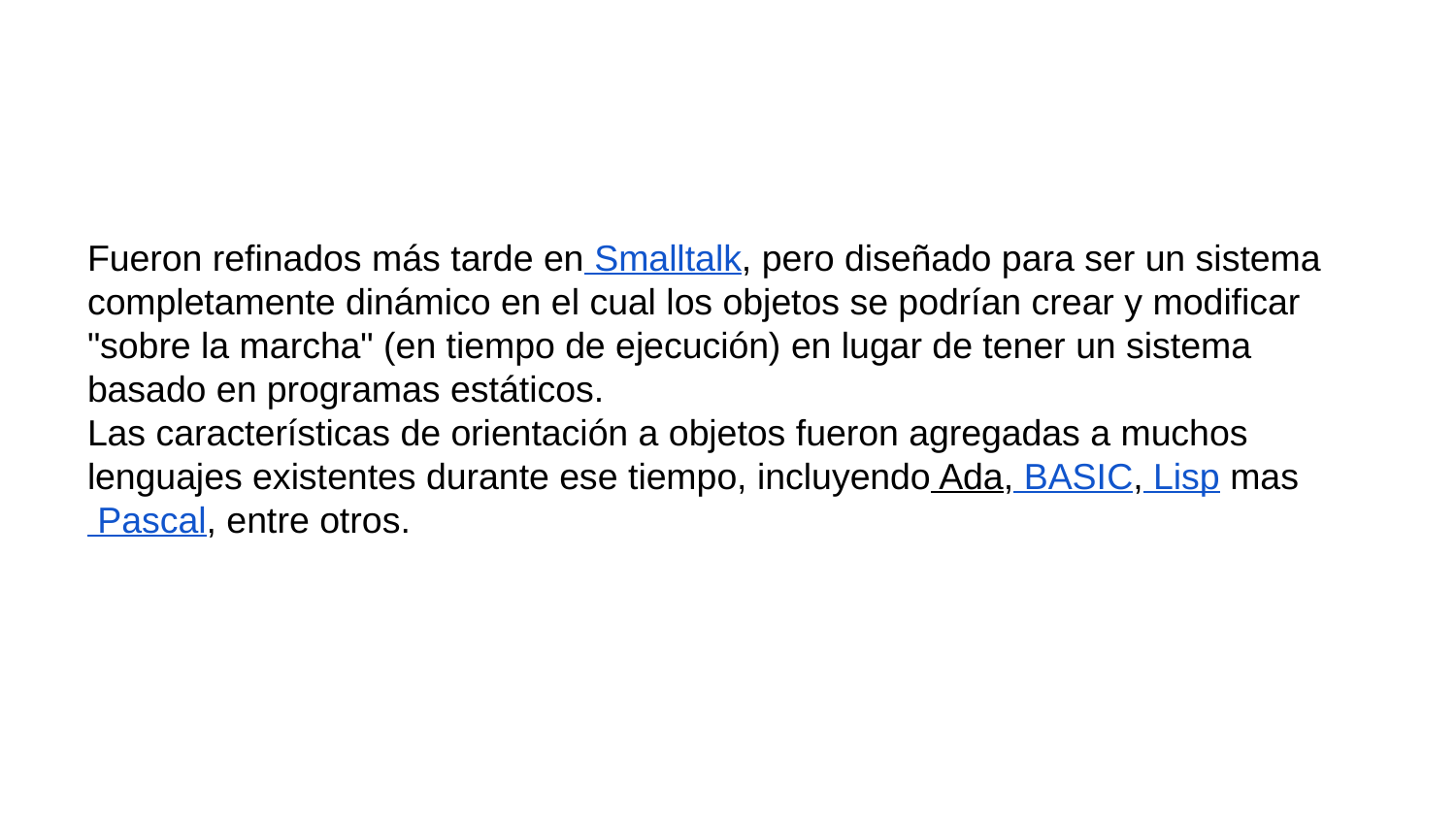

Fueron refinados más tarde en Smalltalk, pero diseñado para ser un sistema completamente dinámico en el cual los objetos se podrían crear y modificar "sobre la marcha" (en tiempo de ejecución) en lugar de tener un sistema basado en programas estáticos.
Las características de orientación a objetos fueron agregadas a muchos lenguajes existentes durante ese tiempo, incluyendo Ada, BASIC, Lisp mas Pascal, entre otros.